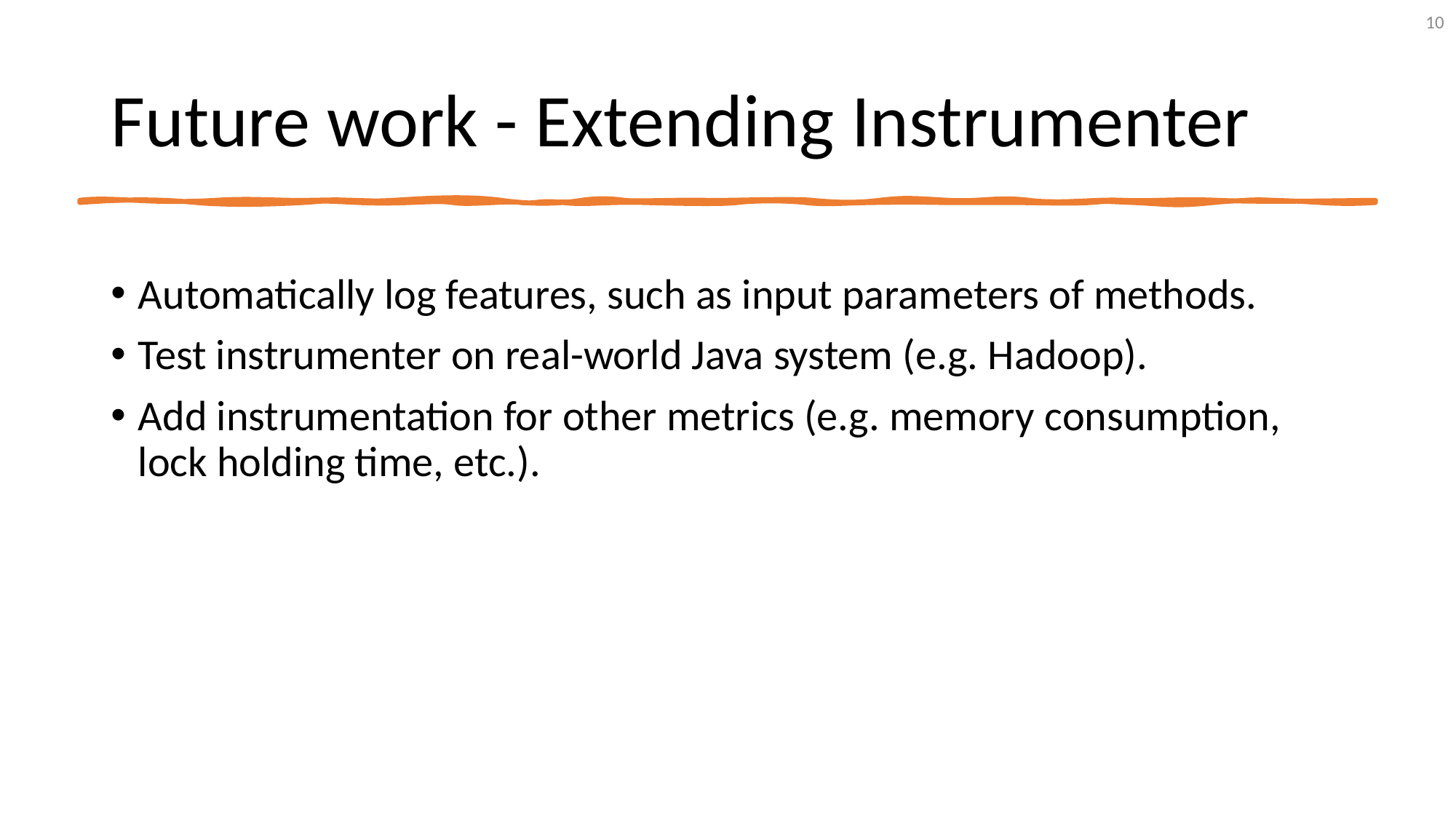

10
# Future work - Extending Instrumenter

Automatically log features, such as input parameters of methods.
Test instrumenter on real-world Java system (e.g. Hadoop).
Add instrumentation for other metrics (e.g. memory consumption, lock holding time, etc.).